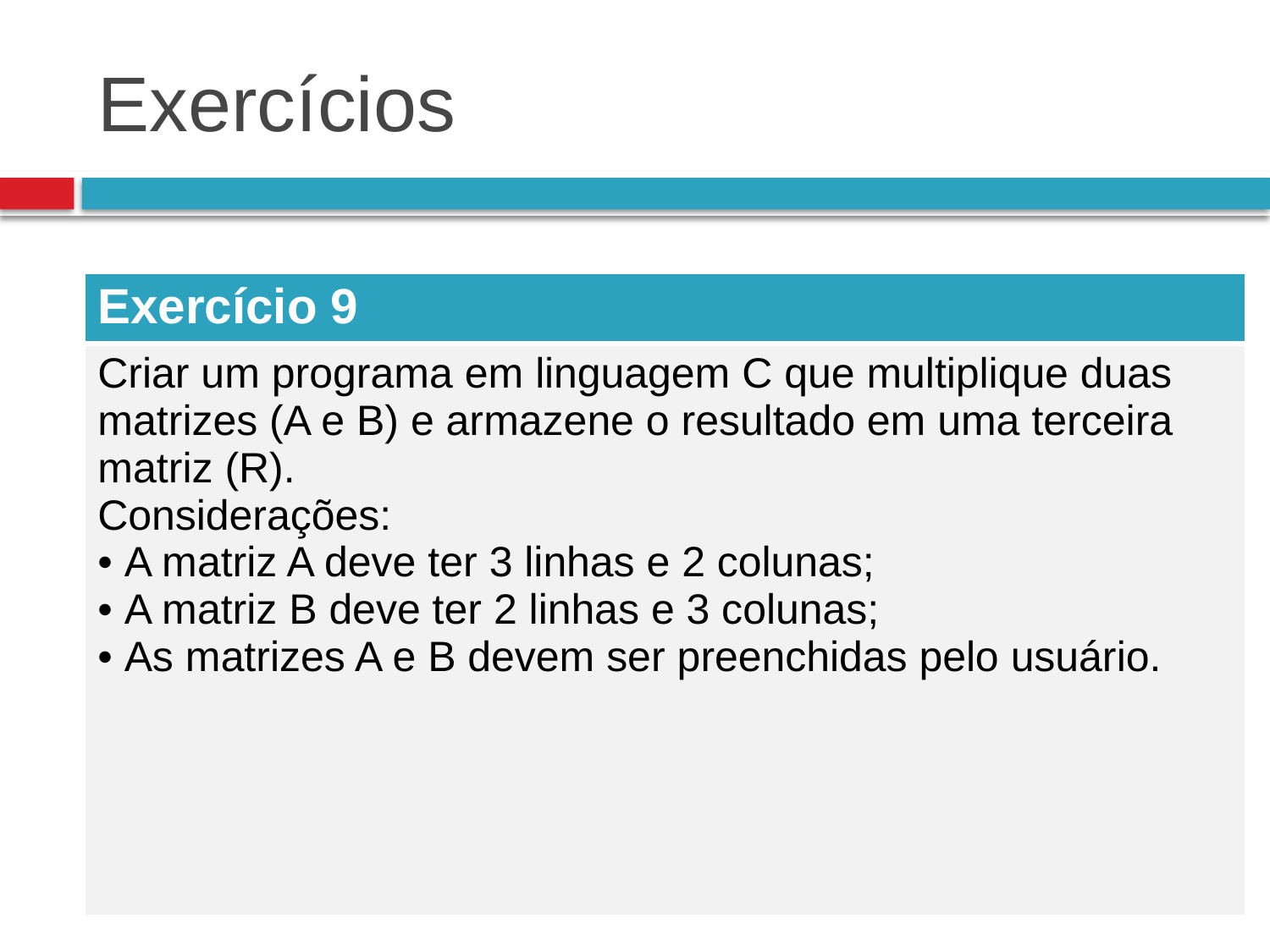

# Exercícios
| Exercício 9 |
| --- |
| Criar um programa em linguagem C que multiplique duas matrizes (A e B) e armazene o resultado em uma terceira matriz (R). Considerações: A matriz A deve ter 3 linhas e 2 colunas; A matriz B deve ter 2 linhas e 3 colunas; As matrizes A e B devem ser preenchidas pelo usuário. |